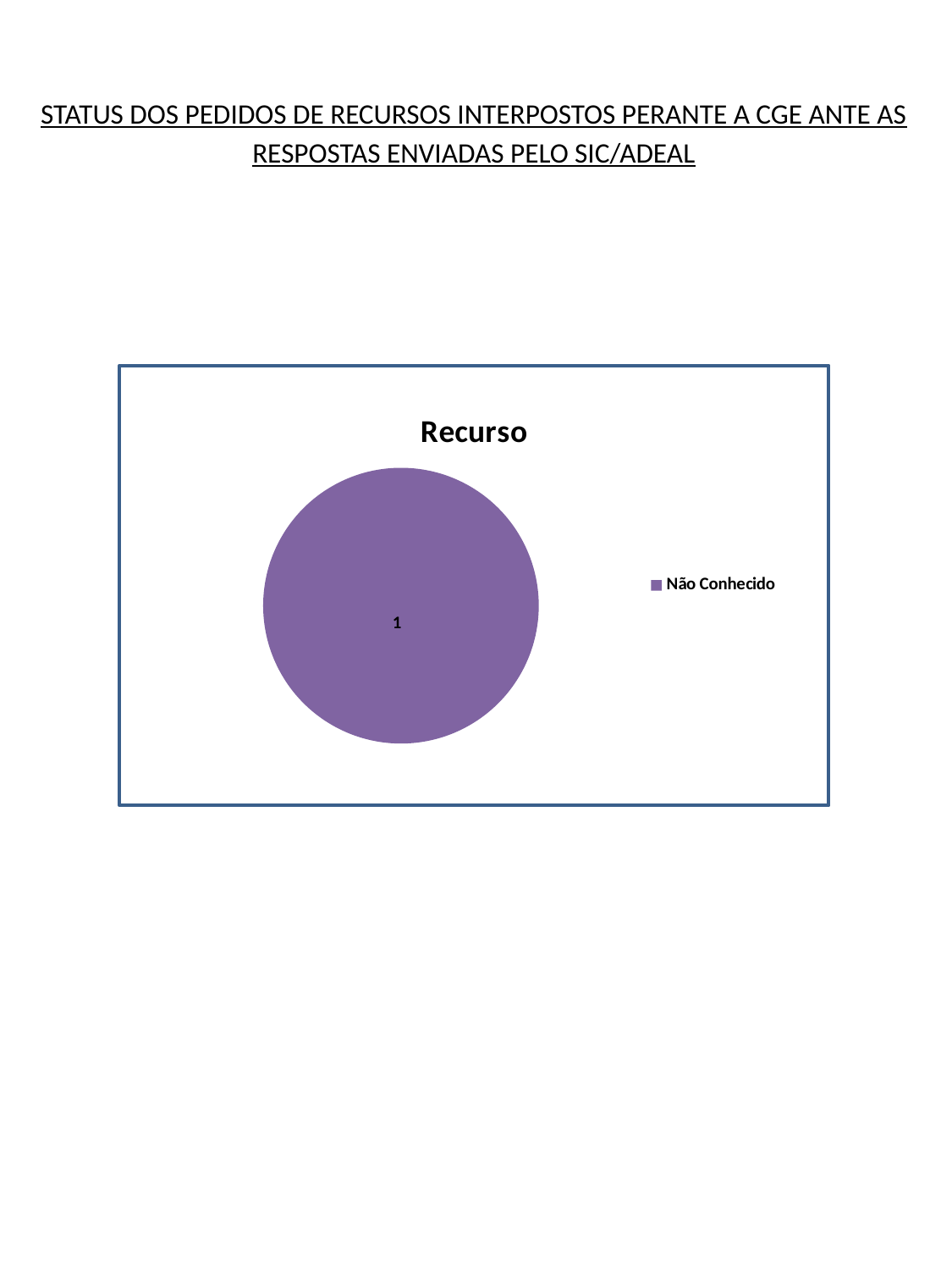

STATUS DOS PEDIDOS DE RECURSOS INTERPOSTOS PERANTE A CGE ANTE AS RESPOSTAS ENVIADAS PELO SIC/ADEAL

### Chart: Recurso

| Category | STATUS RECURSO |
|---|---|
| Provido | 0.0 |
| Não Provido | 0.0 |
| Perda do Objeto | 0.0 |
| Não Conhecido | 1.0 |